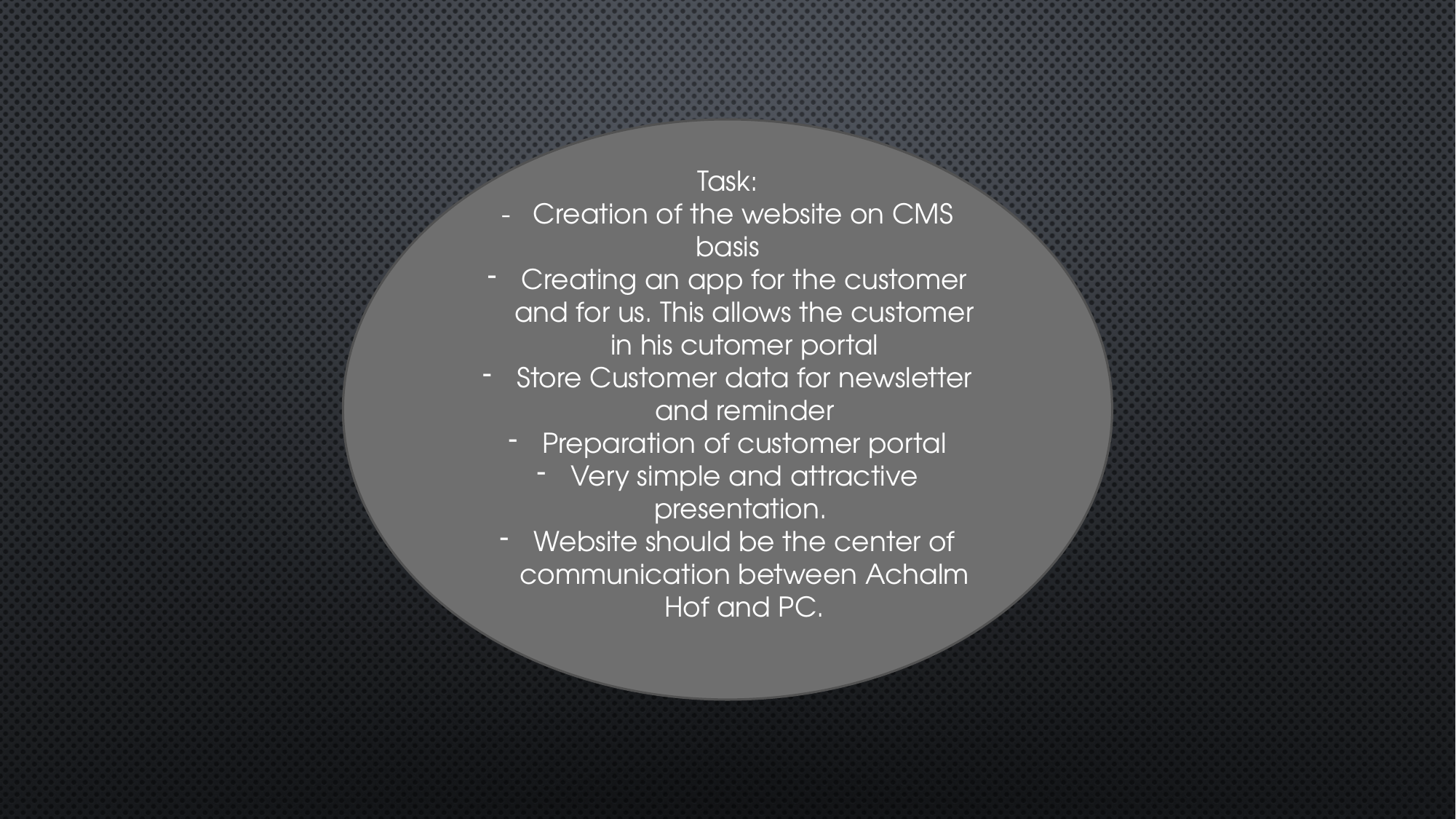

Task:
-   Creation of the website on CMS basis
Creating an app for the customer and for us. This allows the customer in his cutomer portal
Store Customer data for newsletter and reminder
Preparation of customer portal
Very simple and attractive presentation.
Website should be the center of communication between Achalm Hof and PC.